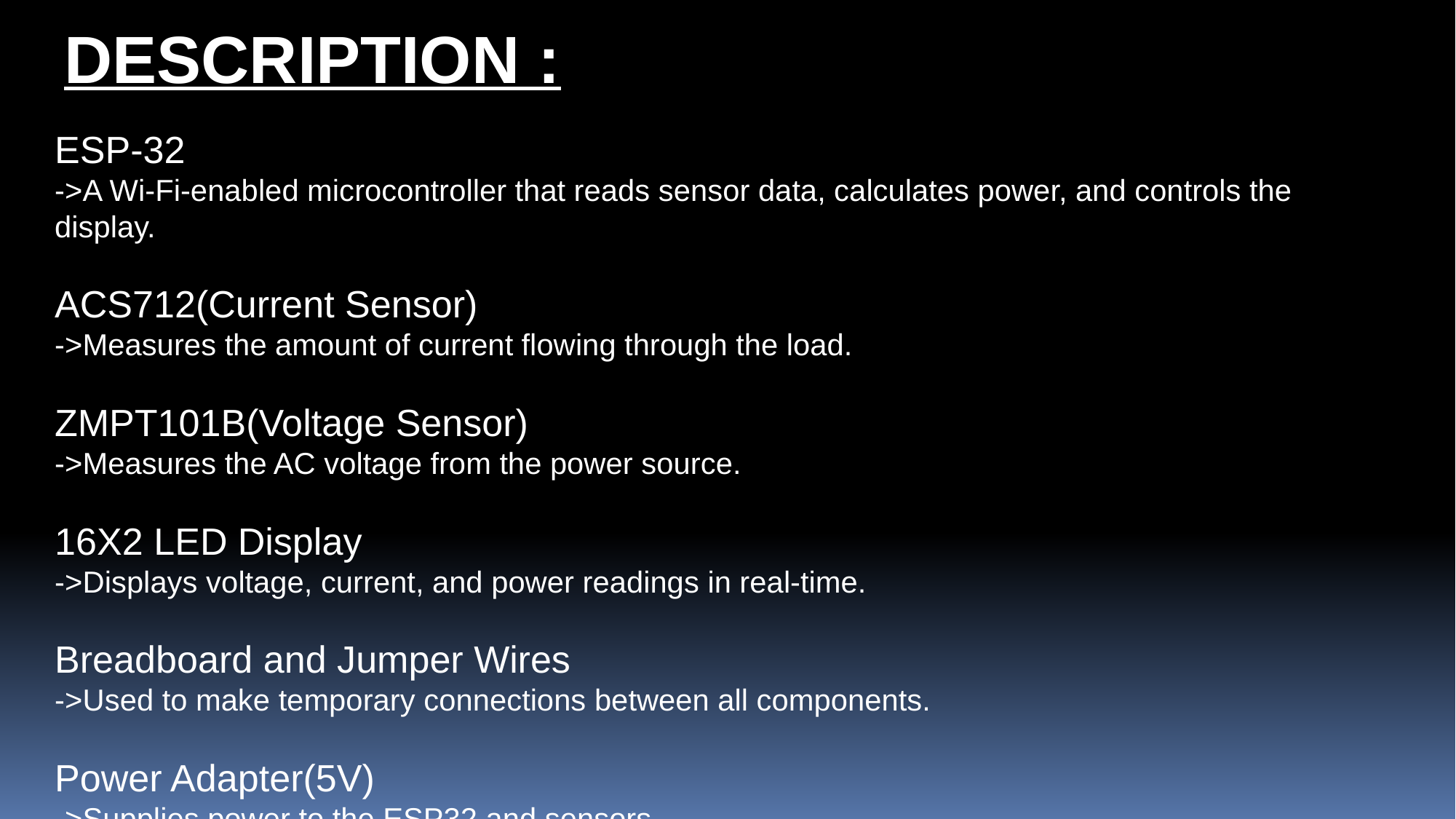

DESCRIPTION :
ESP-32
->A Wi-Fi-enabled microcontroller that reads sensor data, calculates power, and controls the display.

ACS712(Current Sensor)
->Measures the amount of current flowing through the load.

ZMPT101B(Voltage Sensor)
->Measures the AC voltage from the power source.

16X2 LED Display
->Displays voltage, current, and power readings in real-time.

Breadboard and Jumper Wires
->Used to make temporary connections between all components.

Power Adapter(5V)
->Supplies power to the ESP32 and sensors